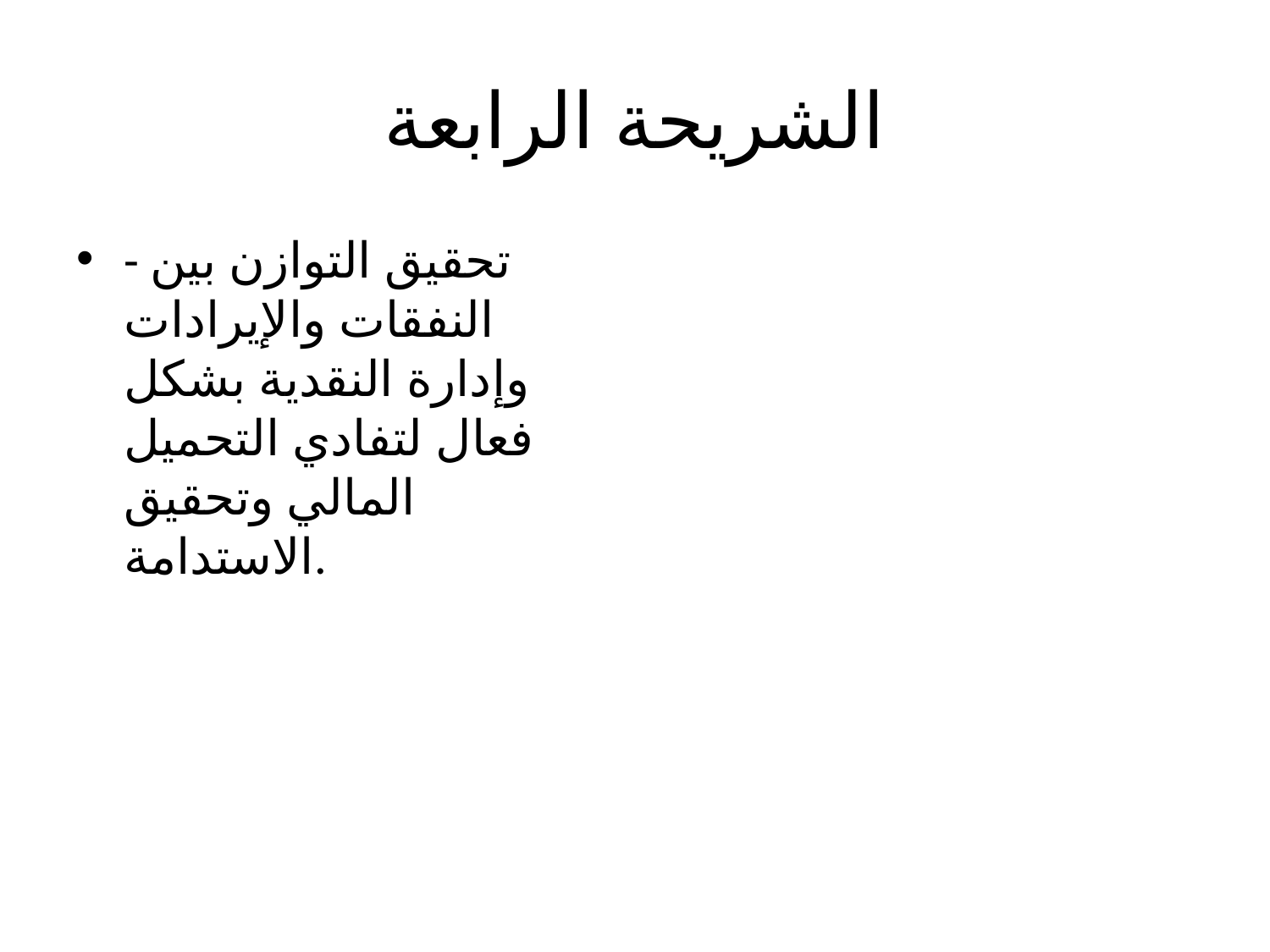

# الشريحة الرابعة
- تحقيق التوازن بين النفقات والإيرادات وإدارة النقدية بشكل فعال لتفادي التحميل المالي وتحقيق الاستدامة.